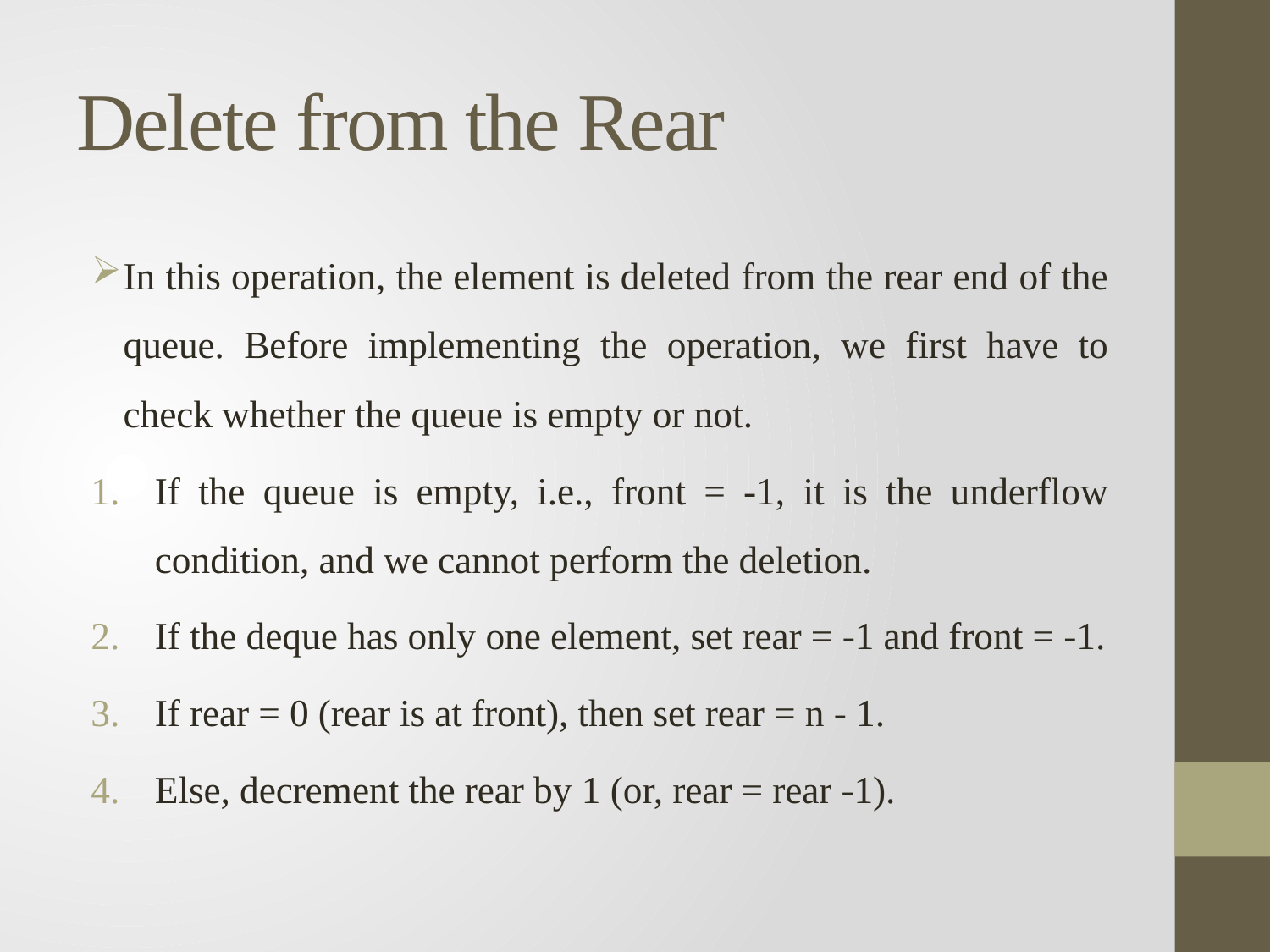

# Delete from the Rear
In this operation, the element is deleted from the rear end of the queue. Before implementing the operation, we first have to check whether the queue is empty or not.
If the queue is empty, i.e., front = -1, it is the underflow condition, and we cannot perform the deletion.
If the deque has only one element, set rear = -1 and front = -1.
If rear = 0 (rear is at front), then set rear = n - 1.
Else, decrement the rear by 1 (or, rear = rear -1).